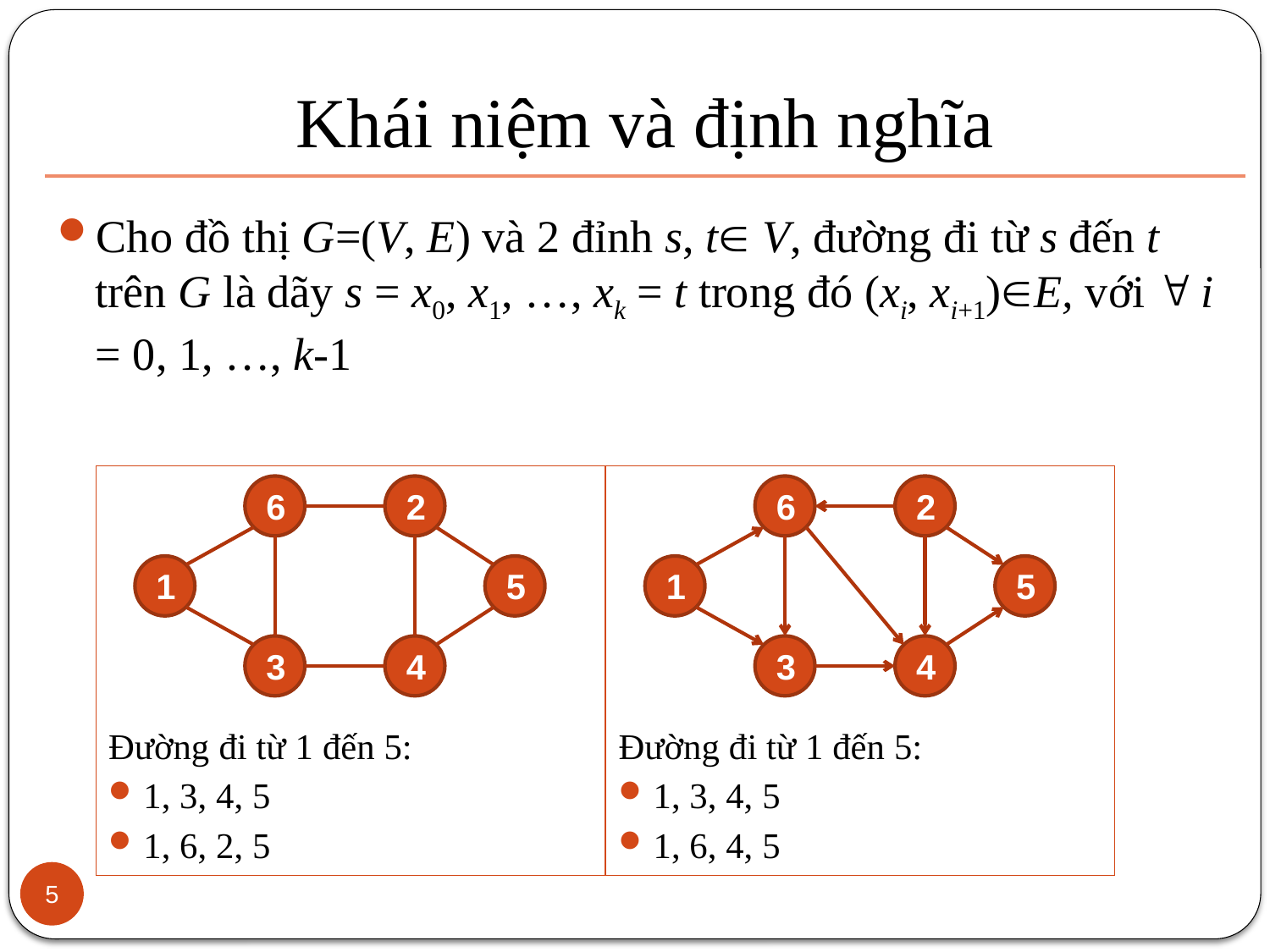

# Khái niệm và định nghĩa
Cho đồ thị G=(V, E) và 2 đỉnh s, t∈ V, đường đi từ s đến t trên G là dãy s = x0, x1, …, xk = t trong đó (xi, xi+1)∈E, với ∀ i = 0, 1, …, k-1

Đường đi từ 1 đến 5:
1, 3, 4, 5
1, 6, 2, 5

Đường đi từ 1 đến 5:
1, 3, 4, 5
1, 6, 4, 5

6
2
6
2
1
5
1
5
3
4
3
4
5